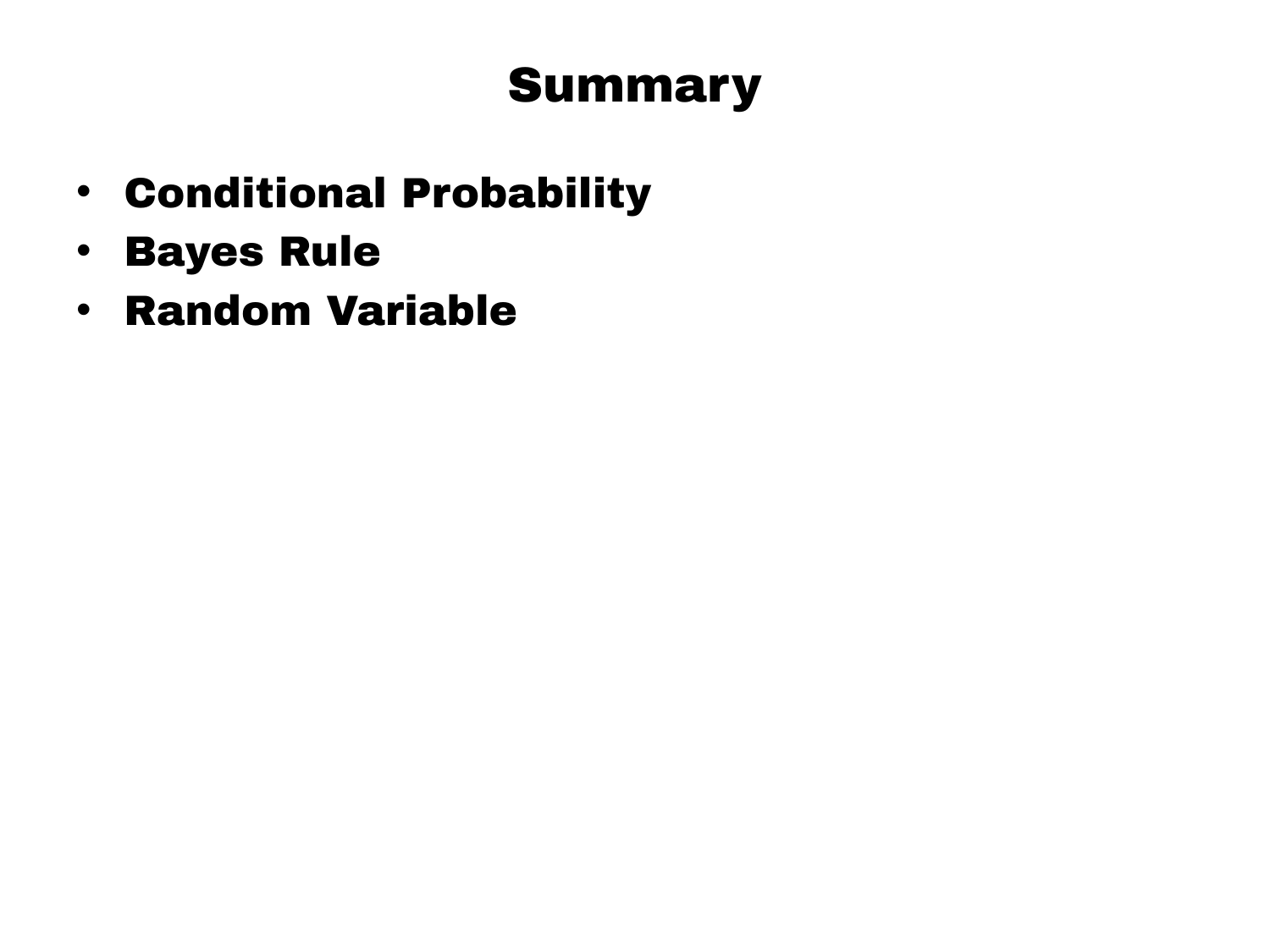

# Summary
Conditional Probability
Bayes Rule
Random Variable